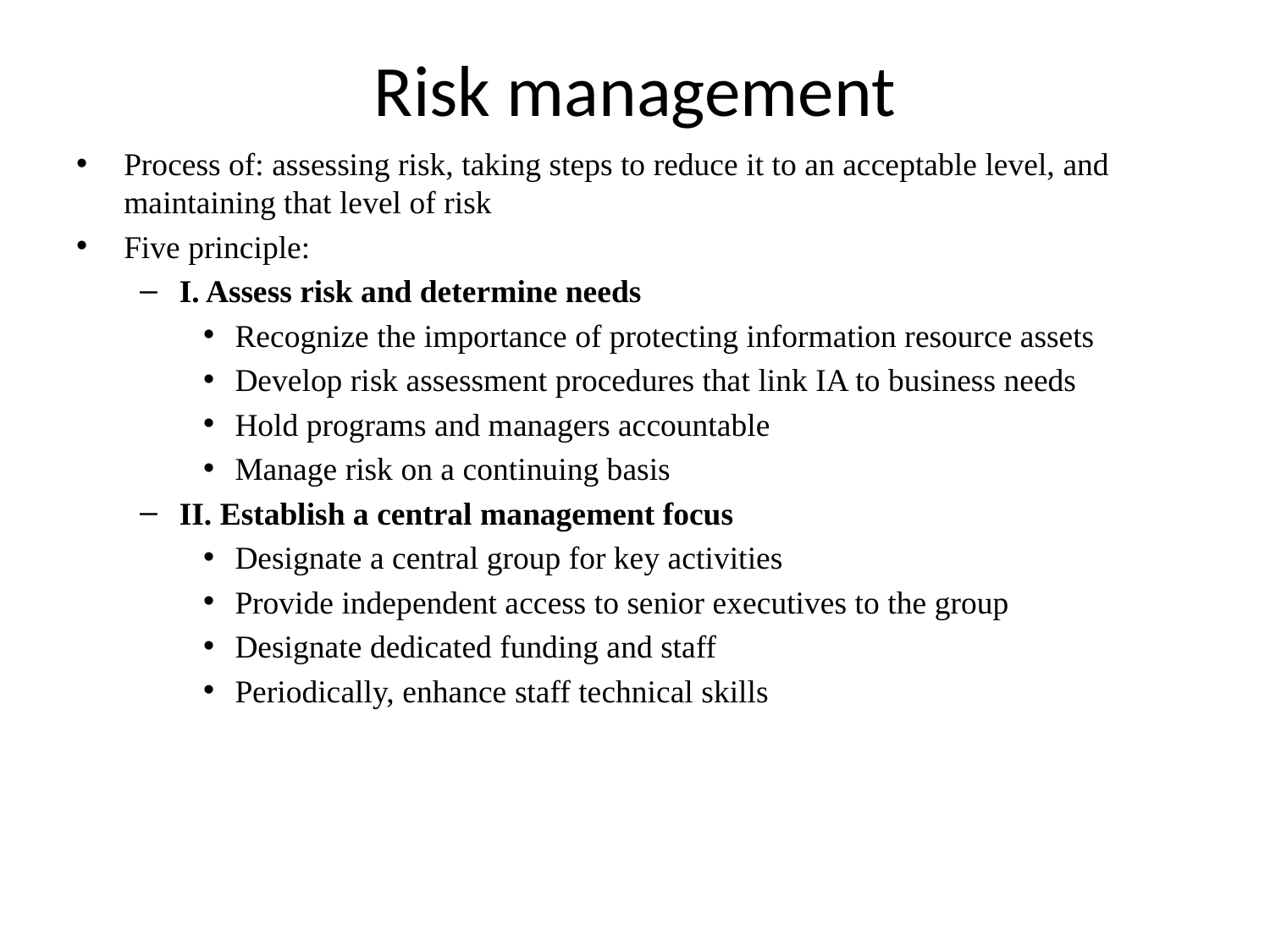

# Risk management
Process of: assessing risk, taking steps to reduce it to an acceptable level, and maintaining that level of risk
Five principle:
I. Assess risk and determine needs
Recognize the importance of protecting information resource assets
Develop risk assessment procedures that link IA to business needs
Hold programs and managers accountable
Manage risk on a continuing basis
II. Establish a central management focus
Designate a central group for key activities
Provide independent access to senior executives to the group
Designate dedicated funding and staff
Periodically, enhance staff technical skills